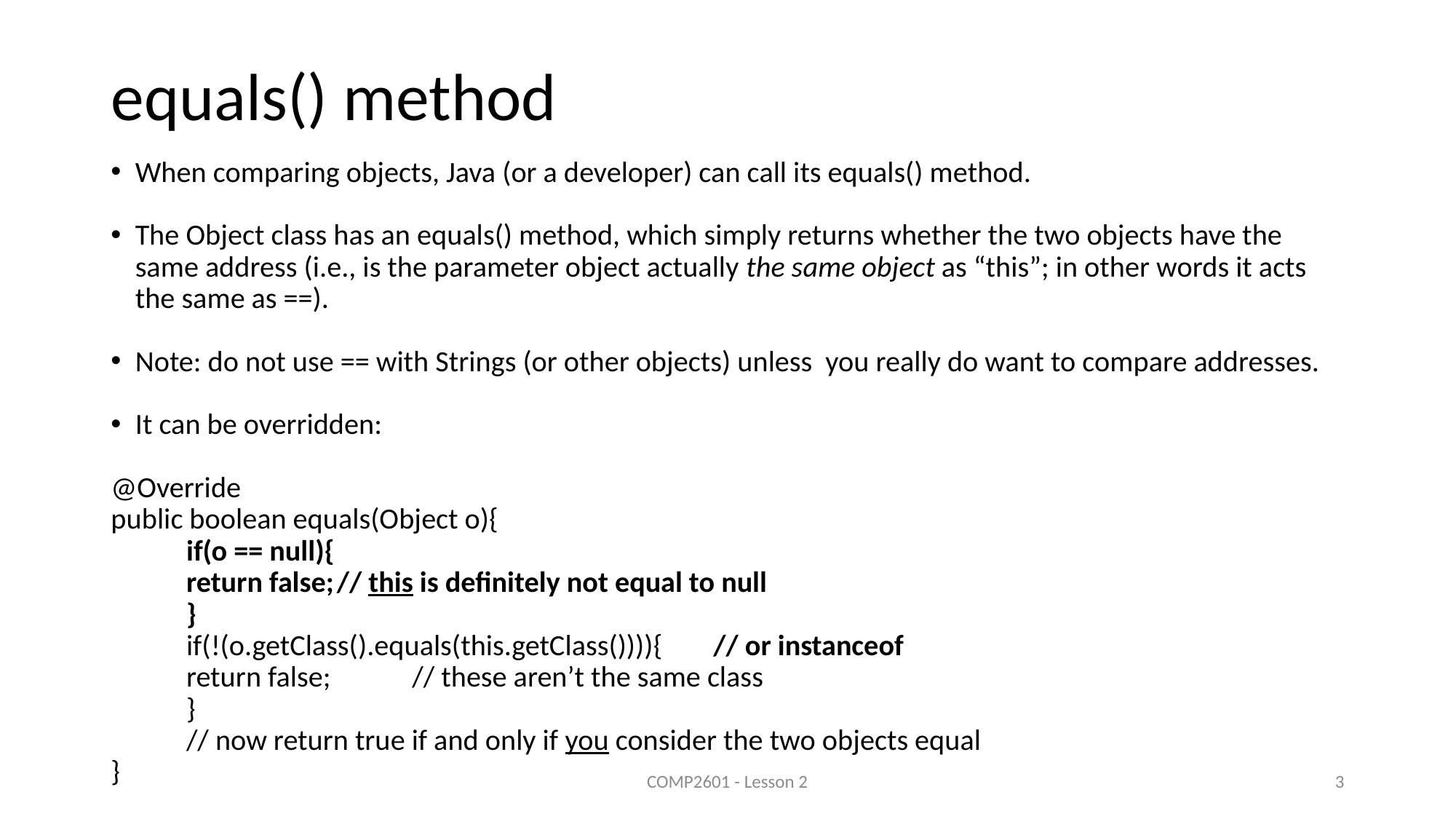

# equals() method
When comparing objects, Java (or a developer) can call its equals() method.

The Object class has an equals() method, which simply returns whether the two objects have the same address (i.e., is the parameter object actually the same object as “this”; in other words it acts the same as ==).

Note: do not use == with Strings (or other objects) unless  you really do want to compare addresses.

It can be overridden:

@Override
public boolean equals(Object o){
	if(o == null){
		return false;	// this is definitely not equal to null
	}
	if(!(o.getClass().equals(this.getClass()))){		// or instanceof
		return false; 	// these aren’t the same class
	}
	// now return true if and only if you consider the two objects equal
}

COMP2601 - Lesson 2
3